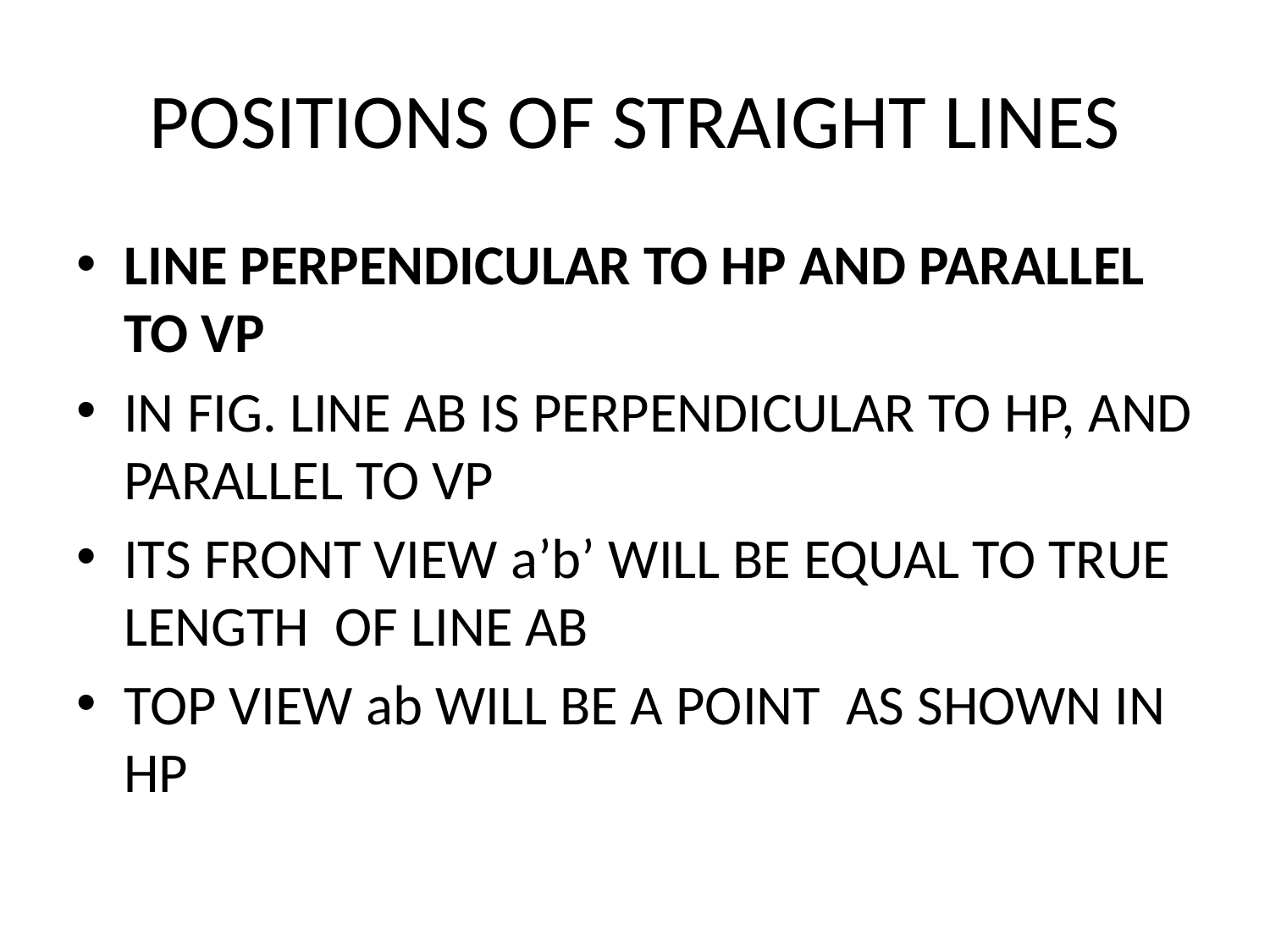

# POSITIONS OF STRAIGHT LINES
LINE PERPENDICULAR TO HP AND PARALLEL TO VP
IN FIG. LINE AB IS PERPENDICULAR TO HP, AND PARALLEL TO VP
ITS FRONT VIEW a’b’ WILL BE EQUAL TO TRUE LENGTH  OF LINE AB
TOP VIEW ab WILL BE A POINT  AS SHOWN IN HP